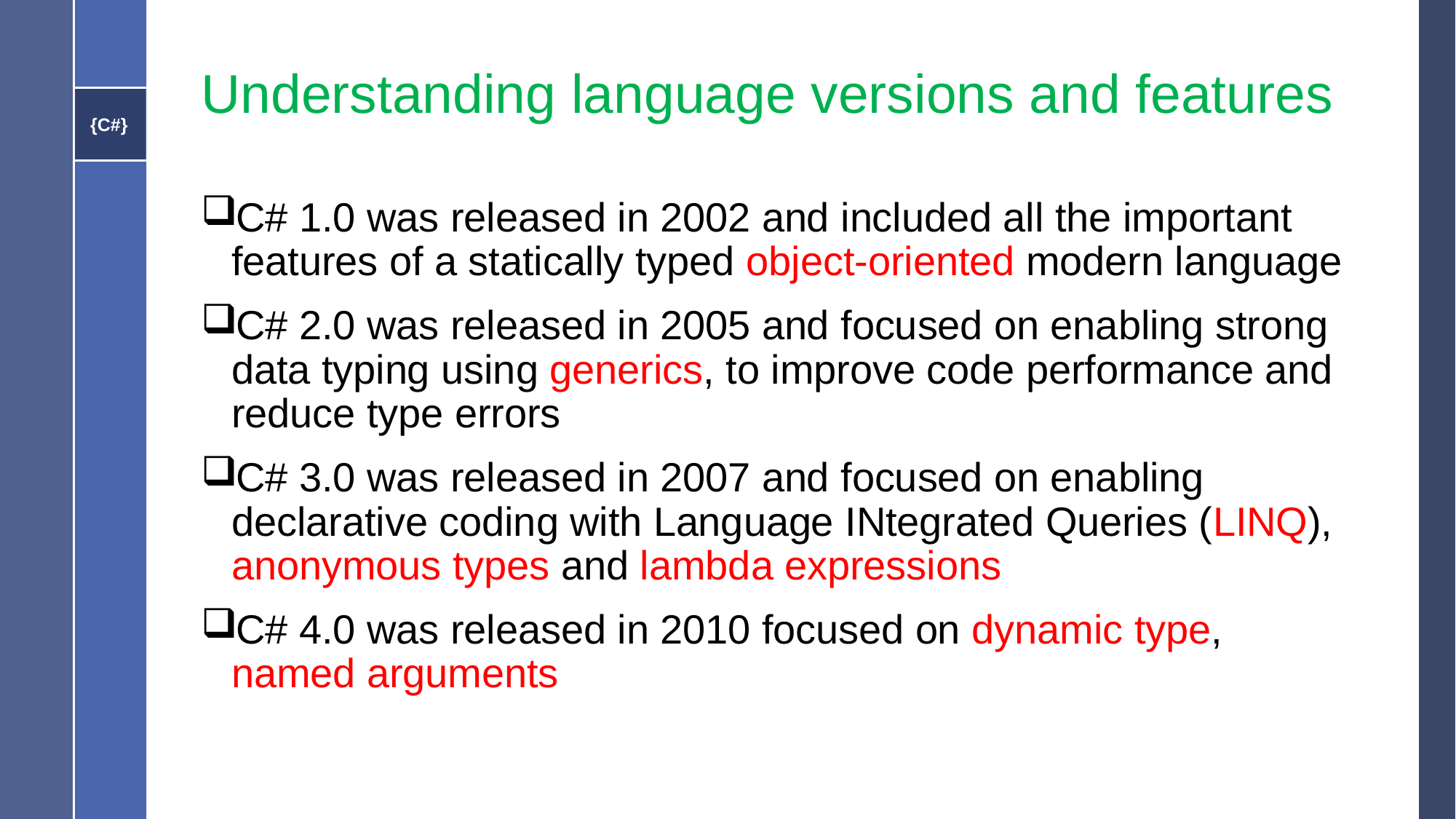

# Understanding language versions and features
C# 1.0 was released in 2002 and included all the important features of a statically typed object-oriented modern language
C# 2.0 was released in 2005 and focused on enabling strong data typing using generics, to improve code performance and reduce type errors
C# 3.0 was released in 2007 and focused on enabling declarative coding with Language INtegrated Queries (LINQ), anonymous types and lambda expressions
C# 4.0 was released in 2010 focused on dynamic type, named arguments